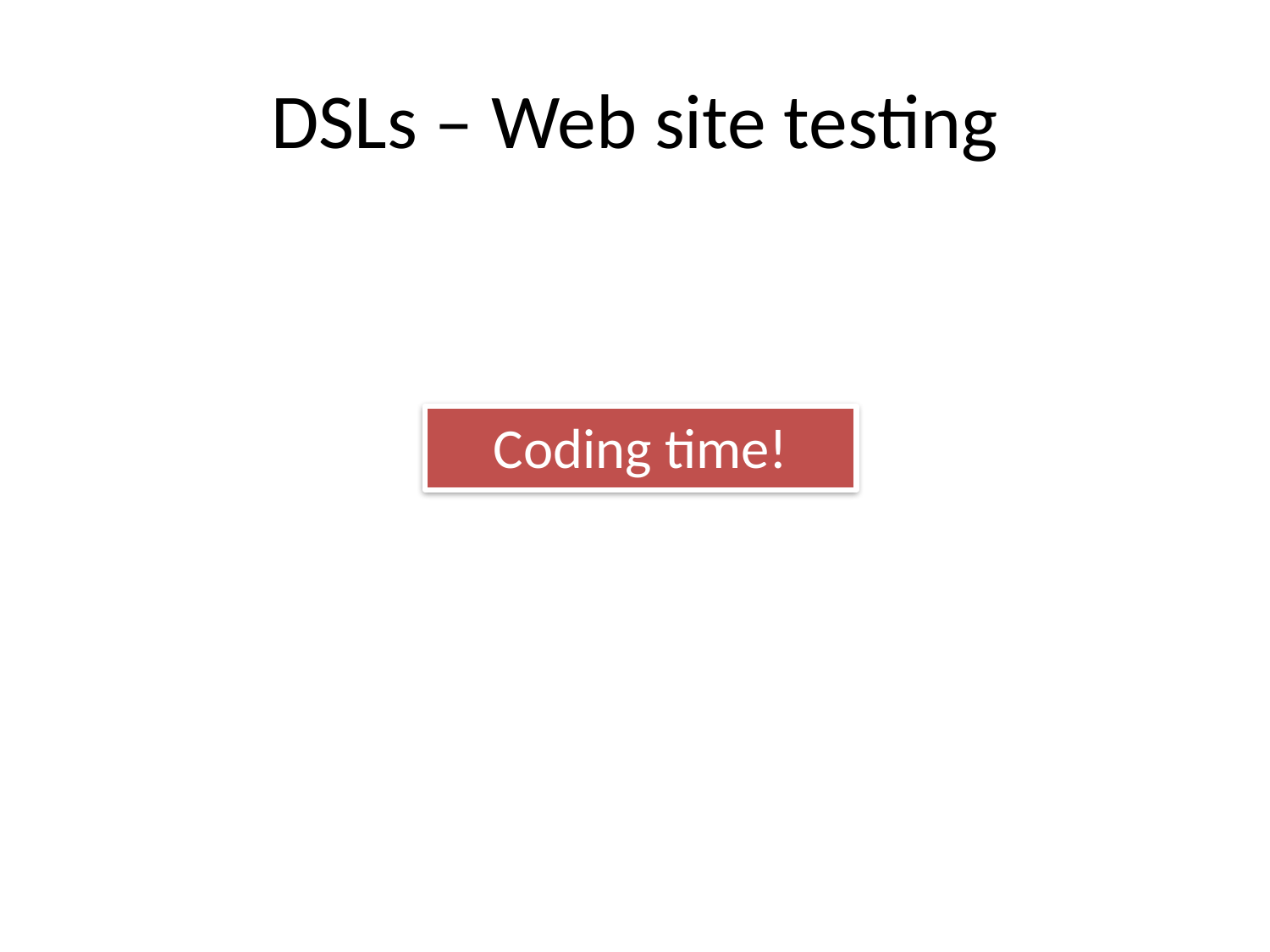

# DSLs – Web site testing
Coding time!